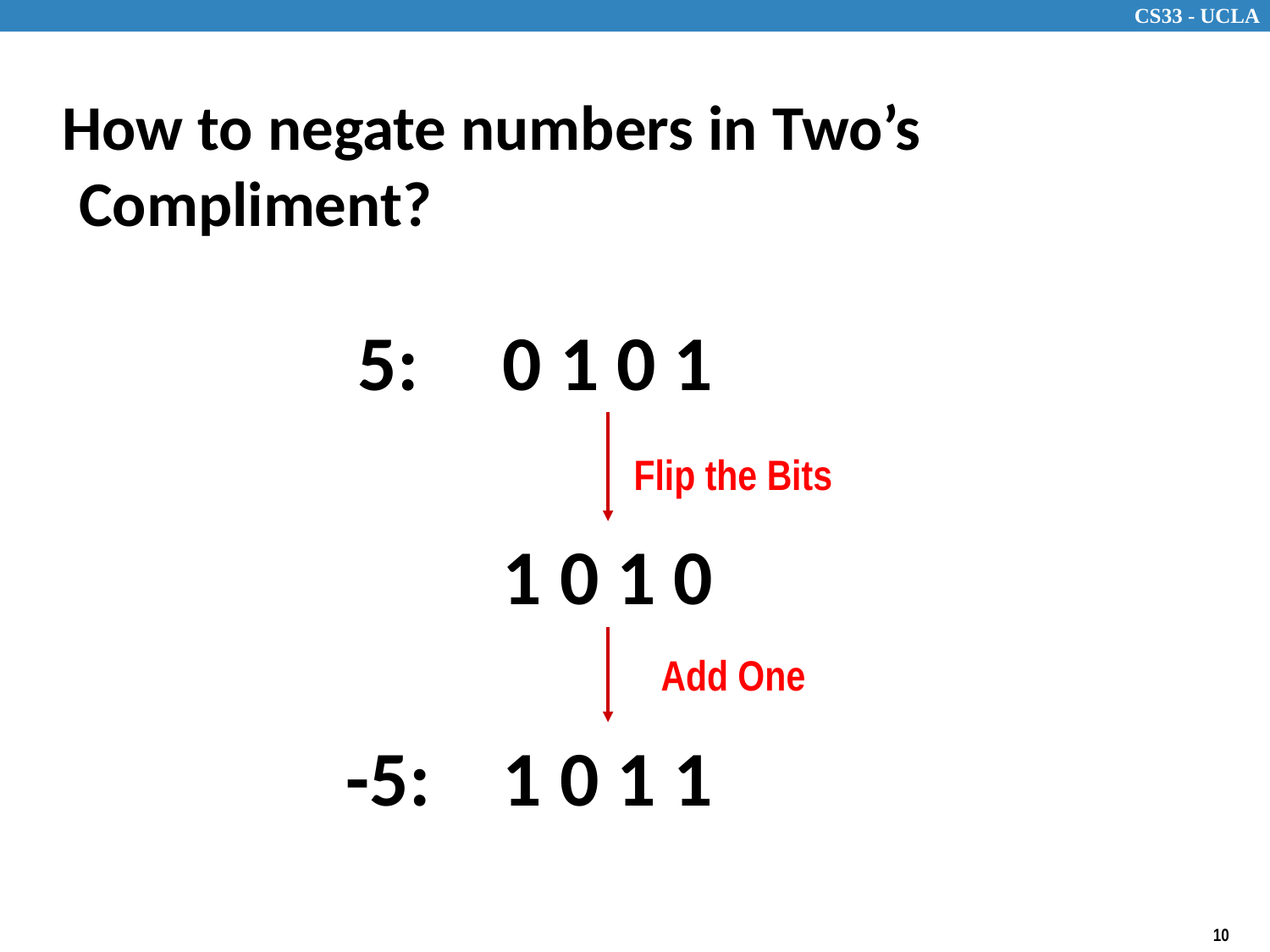

How to negate numbers in Two’s Compliment?
5:
0 1 0 1
Flip the Bits
1 0 1 0
Add One
-5:
1 0 1 1